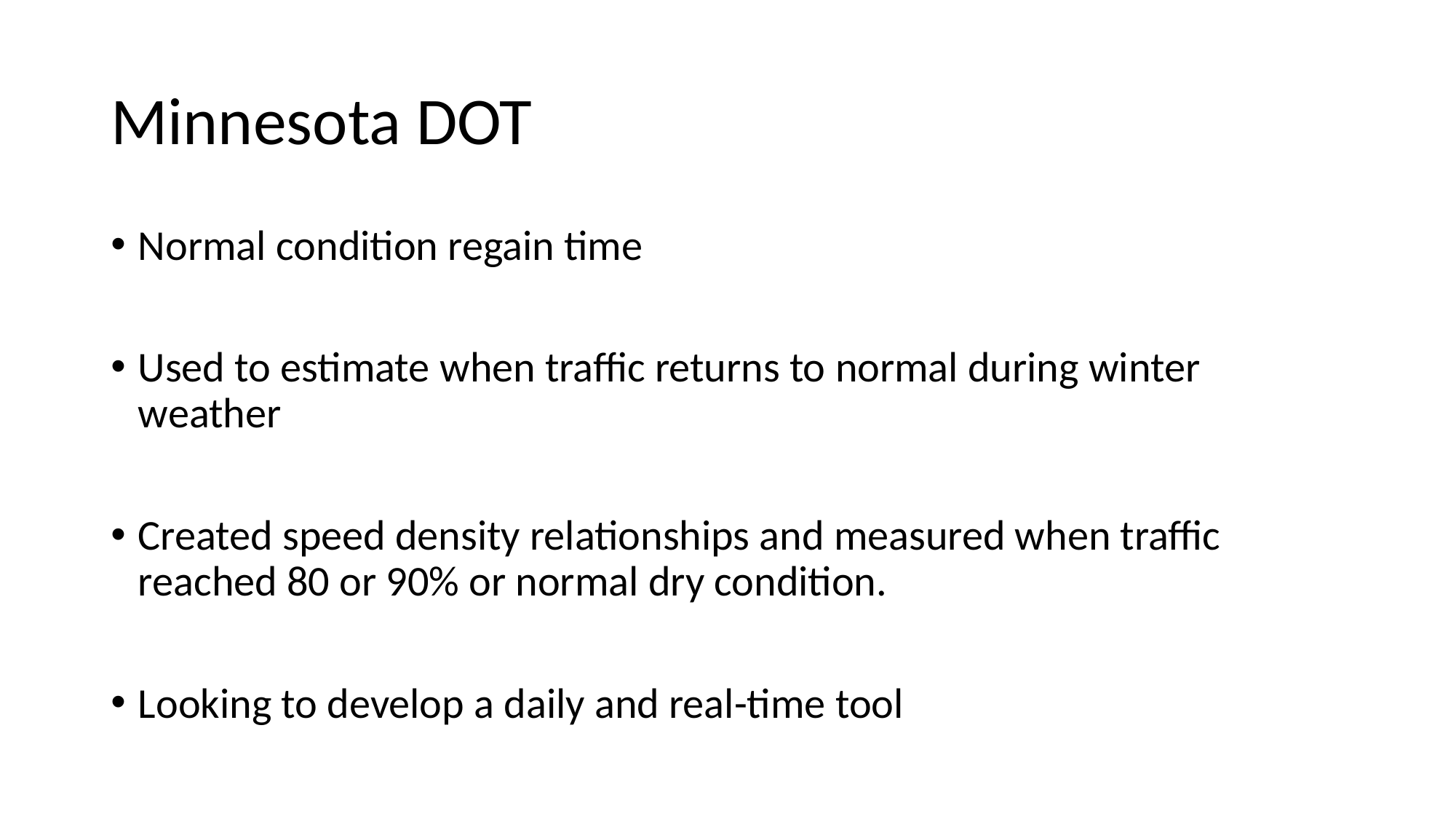

# Minnesota DOT
Normal condition regain time

Used to estimate when traffic returns to normal during winter weather

Created speed density relationships and measured when traffic reached 80 or 90% or normal dry condition.

Looking to develop a daily and real-time tool